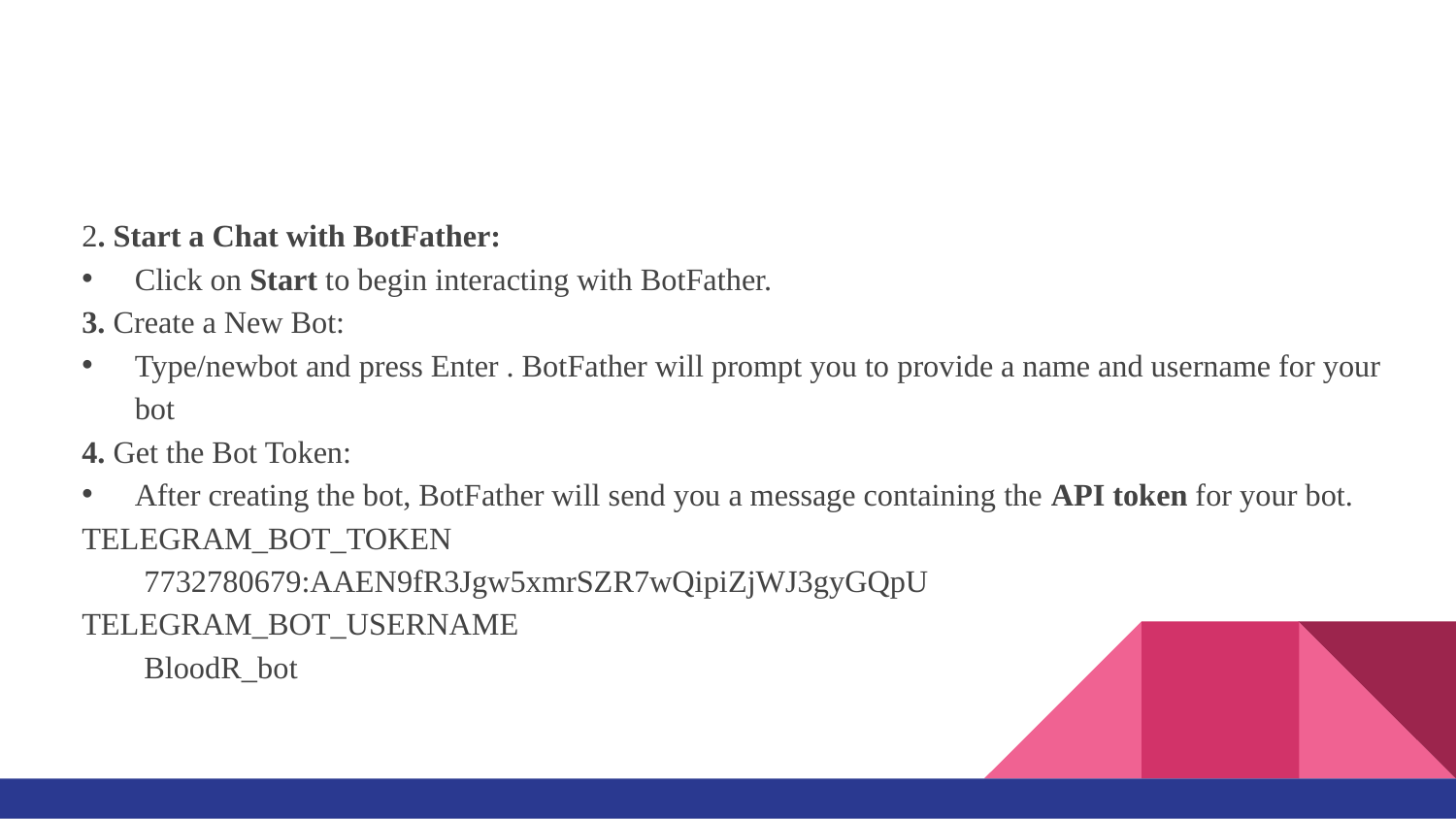

#
2. Start a Chat with BotFather:
Click on Start to begin interacting with BotFather.
3. Create a New Bot:
Type/newbot and press Enter . BotFather will prompt you to provide a name and username for your bot
4. Get the Bot Token:
After creating the bot, BotFather will send you a message containing the API token for your bot.
TELEGRAM_BOT_TOKEN
        7732780679:AAEN9fR3Jgw5xmrSZR7wQipiZjWJ3gyGQpU
TELEGRAM_BOT_USERNAME
        BloodR_bot